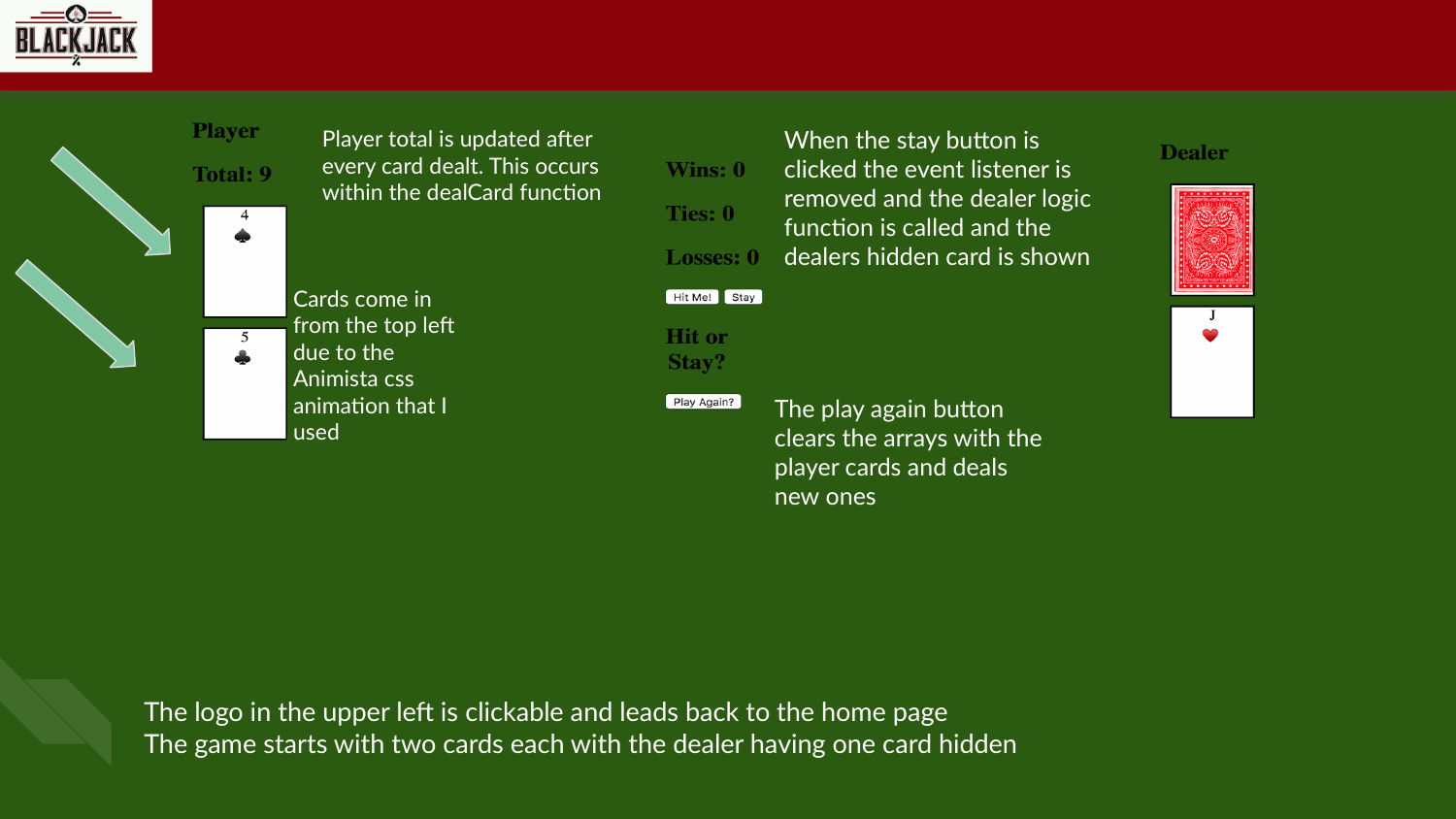

Player total is updated after every card dealt. This occurs within the dealCard function
When the stay button is clicked the event listener is removed and the dealer logic function is called and the dealers hidden card is shown

Cards come in from the top left due to the Animista css animation that I used

The play again button clears the arrays with the player cards and deals new ones
The logo in the upper left is clickable and leads back to the home page
The game starts with two cards each with the dealer having one card hidden